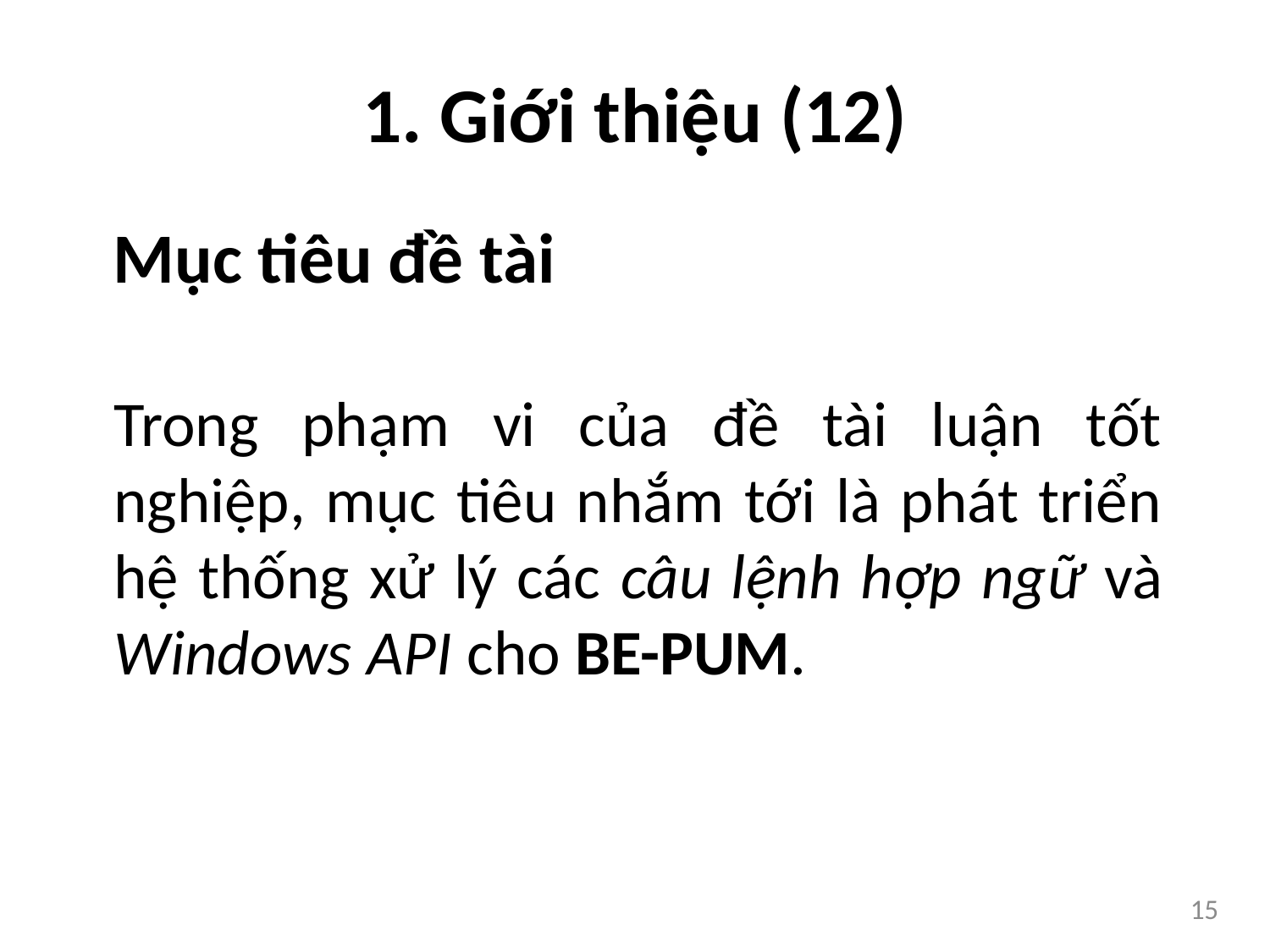

1. Giới thiệu (12)
Mục tiêu đề tài
Trong phạm vi của đề tài luận tốt nghiệp, mục tiêu nhắm tới là phát triển hệ thống xử lý các câu lệnh hợp ngữ và Windows API cho BE-PUM.
15